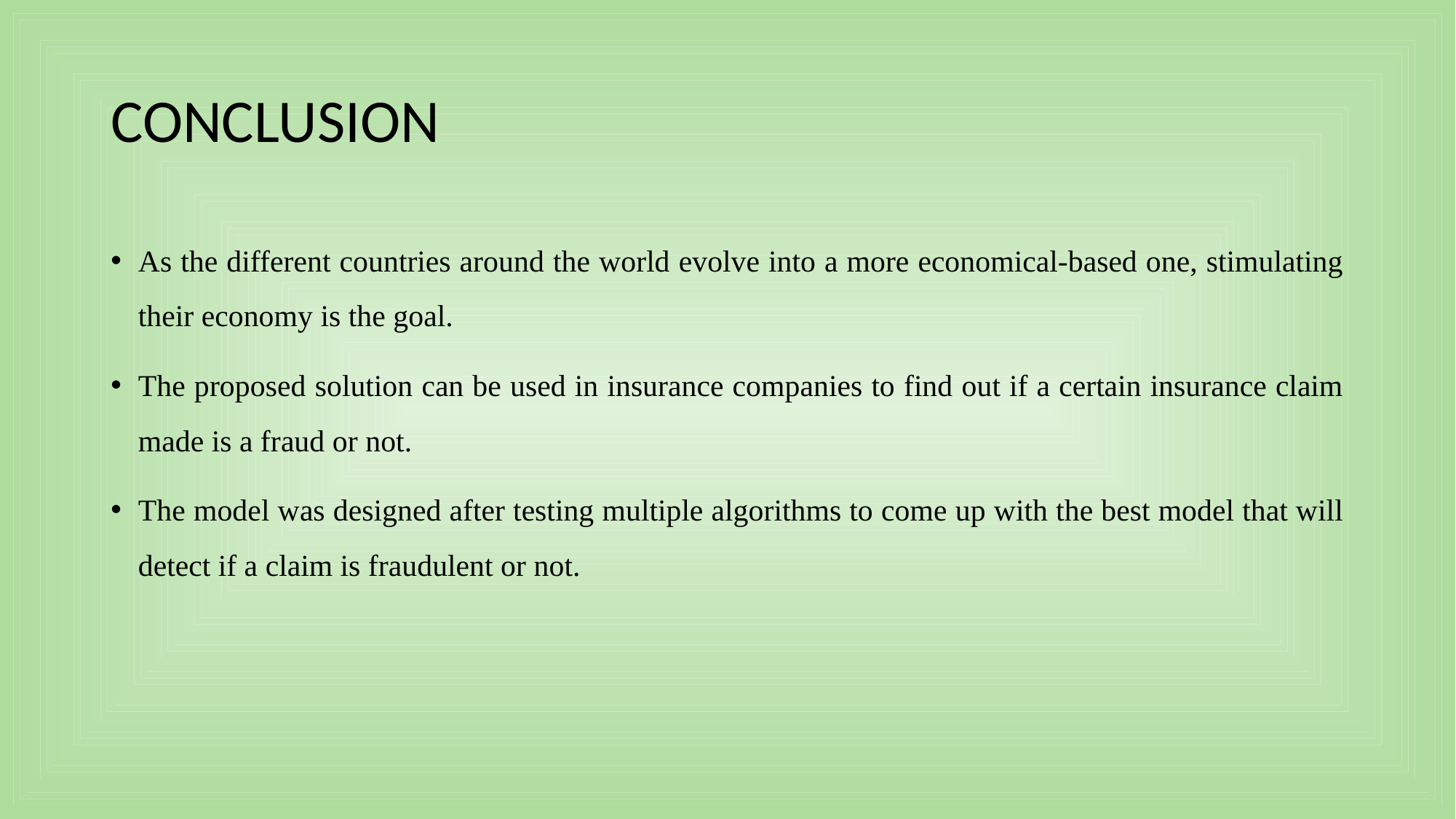

# CONCLUSION
As the different countries around the world evolve into a more economical-based one, stimulating their economy is the goal.
The proposed solution can be used in insurance companies to find out if a certain insurance claim made is a fraud or not.
The model was designed after testing multiple algorithms to come up with the best model that will detect if a claim is fraudulent or not.